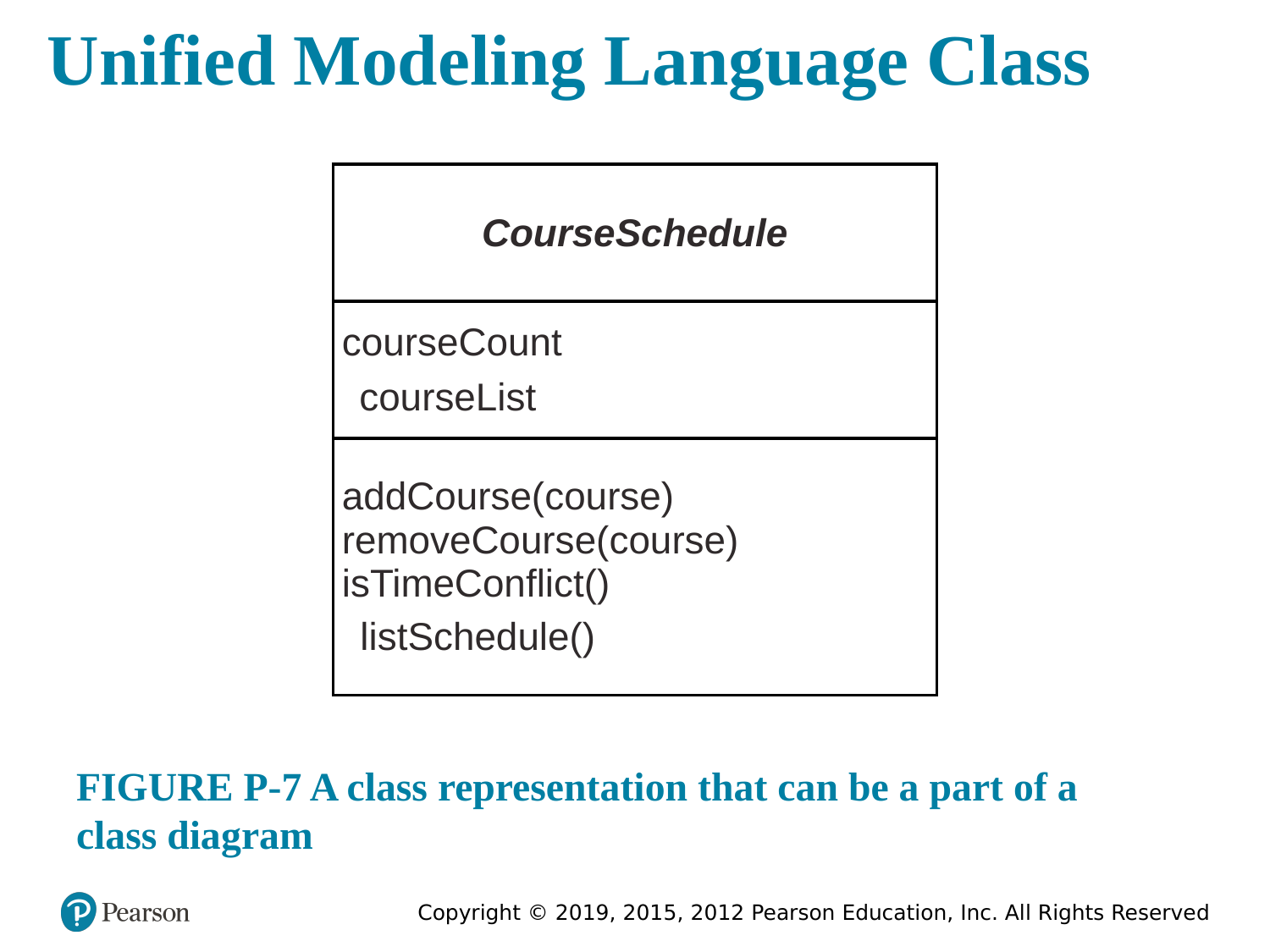

# Unified Modeling Language Class
| CourseSchedule |
| --- |
| courseCount courseList |
| addCourse(course) removeCourse(course) isTimeConflict() listSchedule() |
FIGURE P-7 A class representation that can be a part of a class diagram